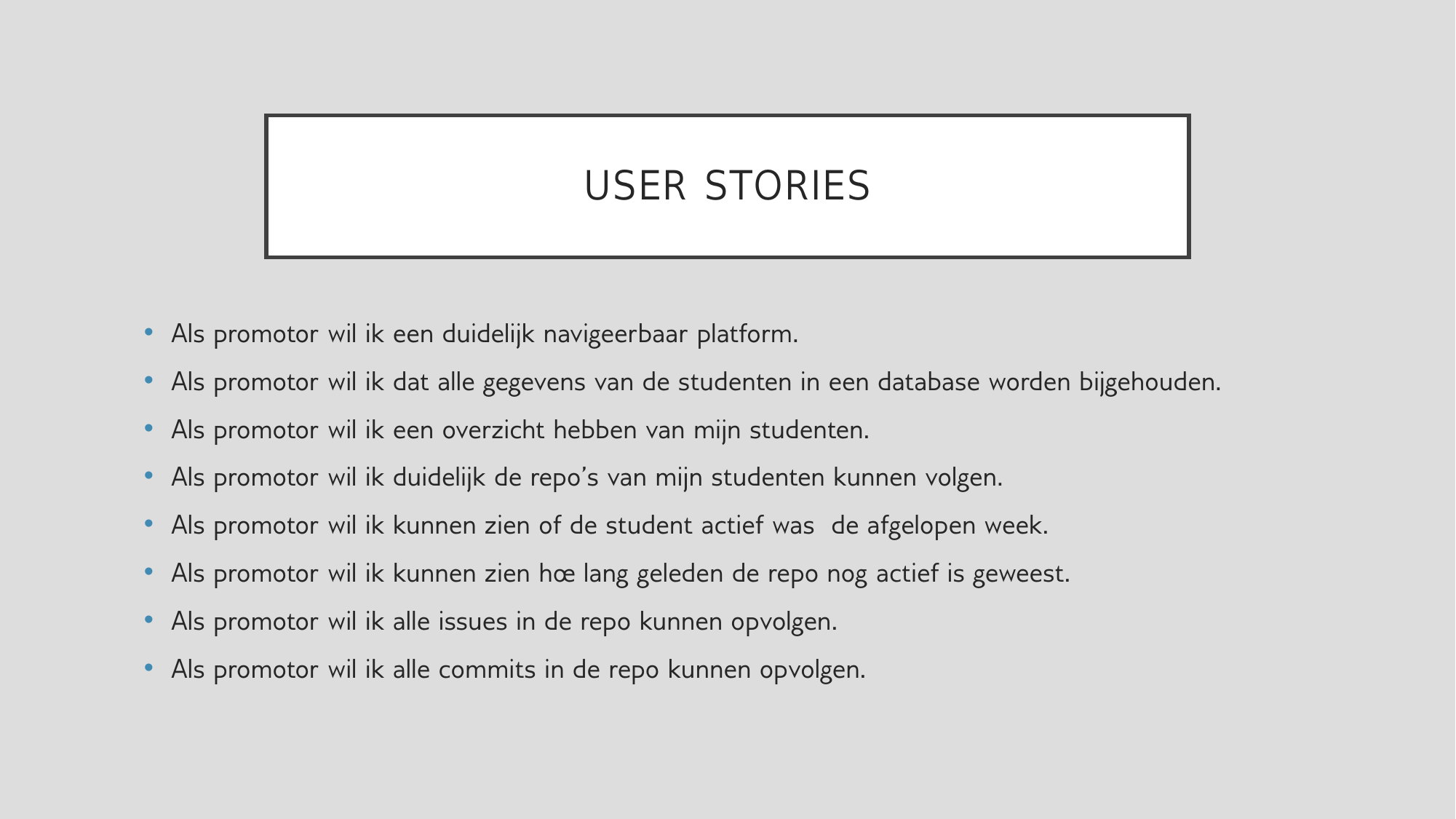

# User stories
Als promotor wil ik een duidelijk navigeerbaar platform.
Als promotor wil ik dat alle gegevens van de studenten in een database worden bijgehouden.
Als promotor wil ik een overzicht hebben van mijn studenten.
Als promotor wil ik duidelijk de repo’s van mijn studenten kunnen volgen.
Als promotor wil ik kunnen zien of de student actief was  de afgelopen week.
Als promotor wil ik kunnen zien hoe lang geleden de repo nog actief is geweest.
Als promotor wil ik alle issues in de repo kunnen opvolgen.
Als promotor wil ik alle commits in de repo kunnen opvolgen.